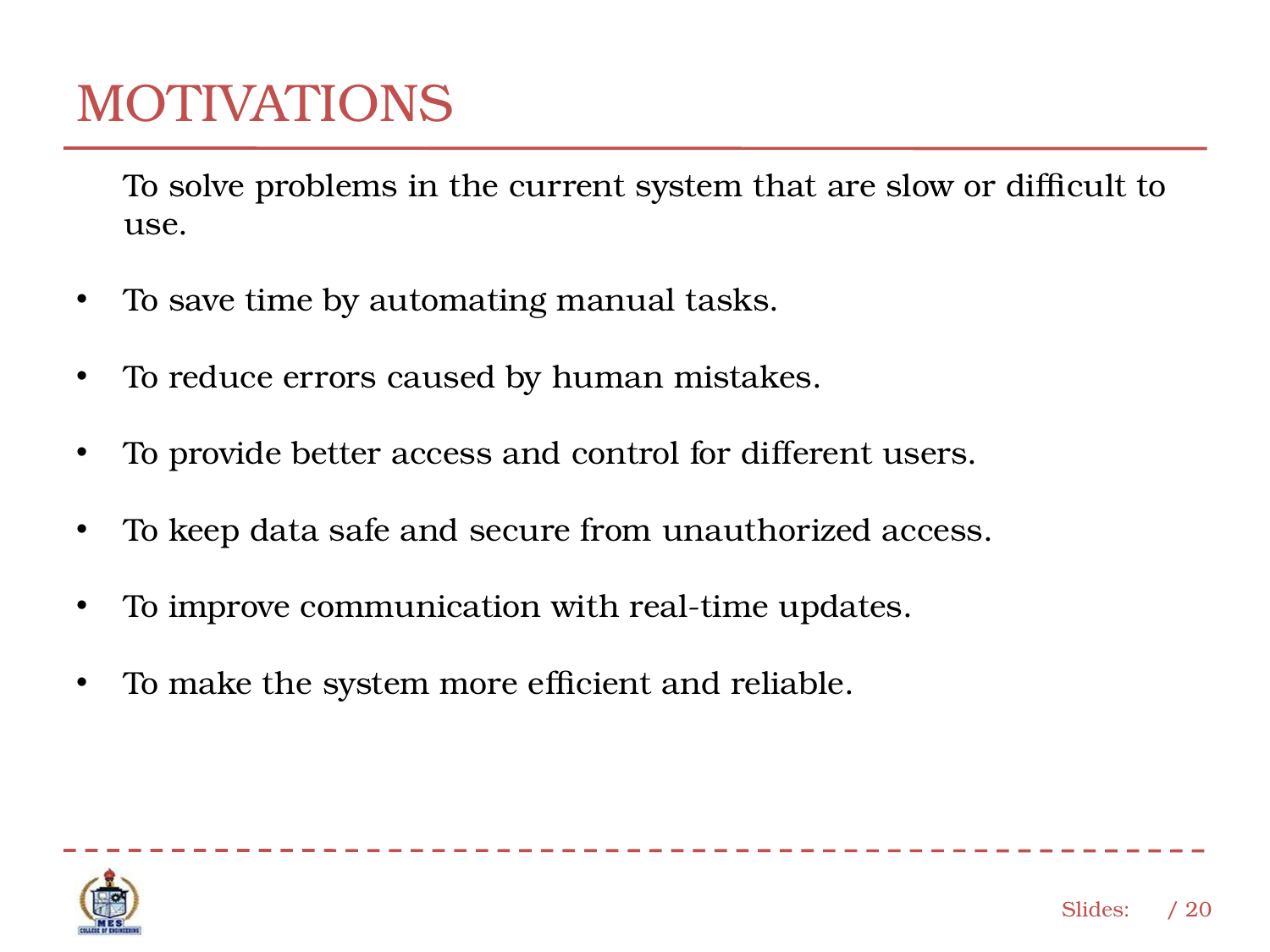

# MOTIVATIONS
To solve problems in the current system that are slow or difficult to use.
To save time by automating manual tasks.
To reduce errors caused by human mistakes.
To provide better access and control for different users.
To keep data safe and secure from unauthorized access.
To improve communication with real-time updates.
To make the system more efficient and reliable.